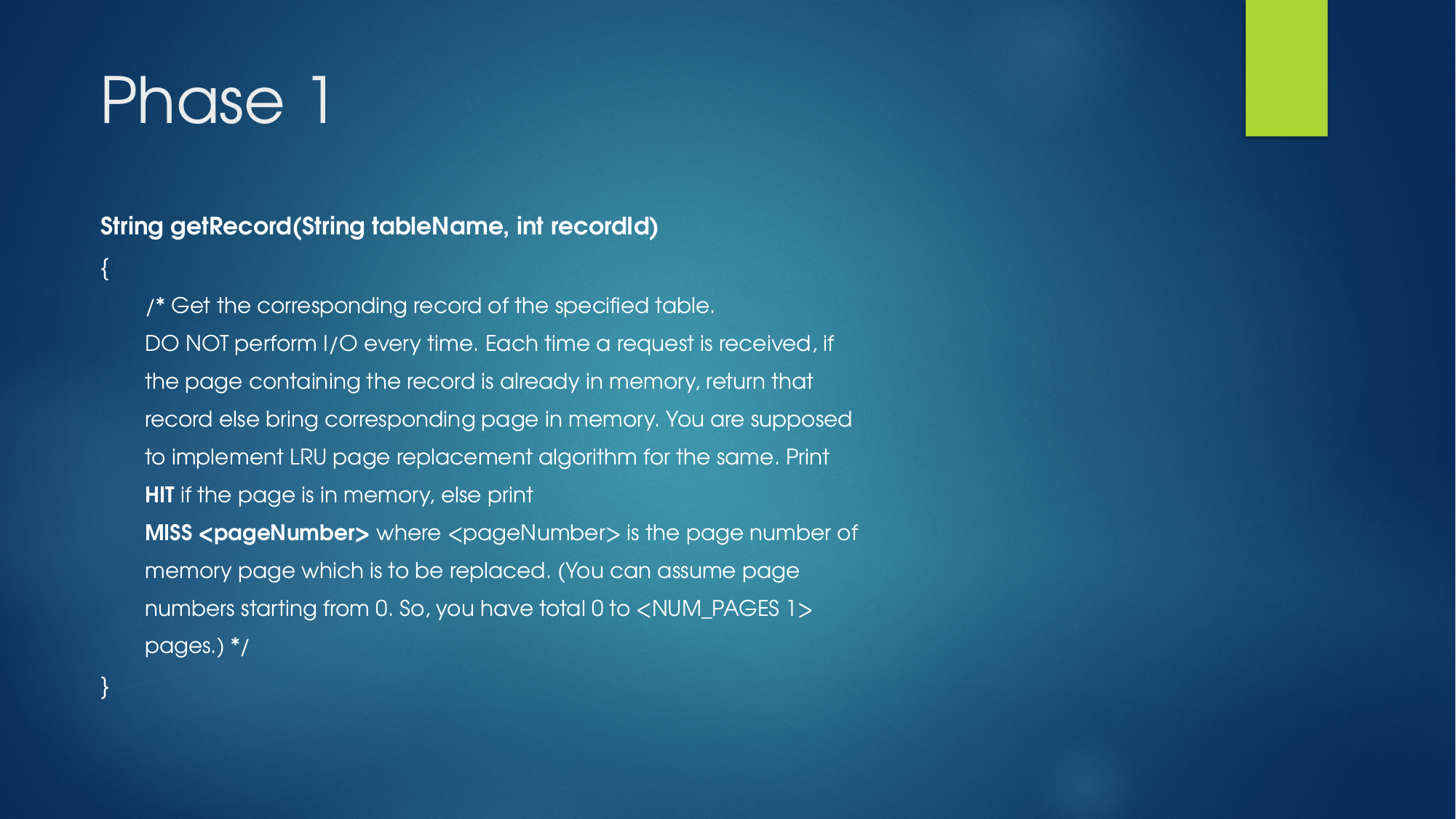

# Phase 1
String getRecord(String tableName, int recordId)
{
/* Get the corresponding record of the specified table.
DO NOT perform I/O every time. Each time a request is received, if
the page containing the record is already in memory, return that
record else bring corresponding page in memory. You are supposed
to implement LRU page replacement algorithm for the same. Print
HIT if the page is in memory, else print
MISS <pageNumber> where <pageNumber> is the page number of
memory page which is to be replaced. (You can assume page
numbers starting from 0. So, you have total 0 to <NUM_PAGES 1>
pages.) */
}